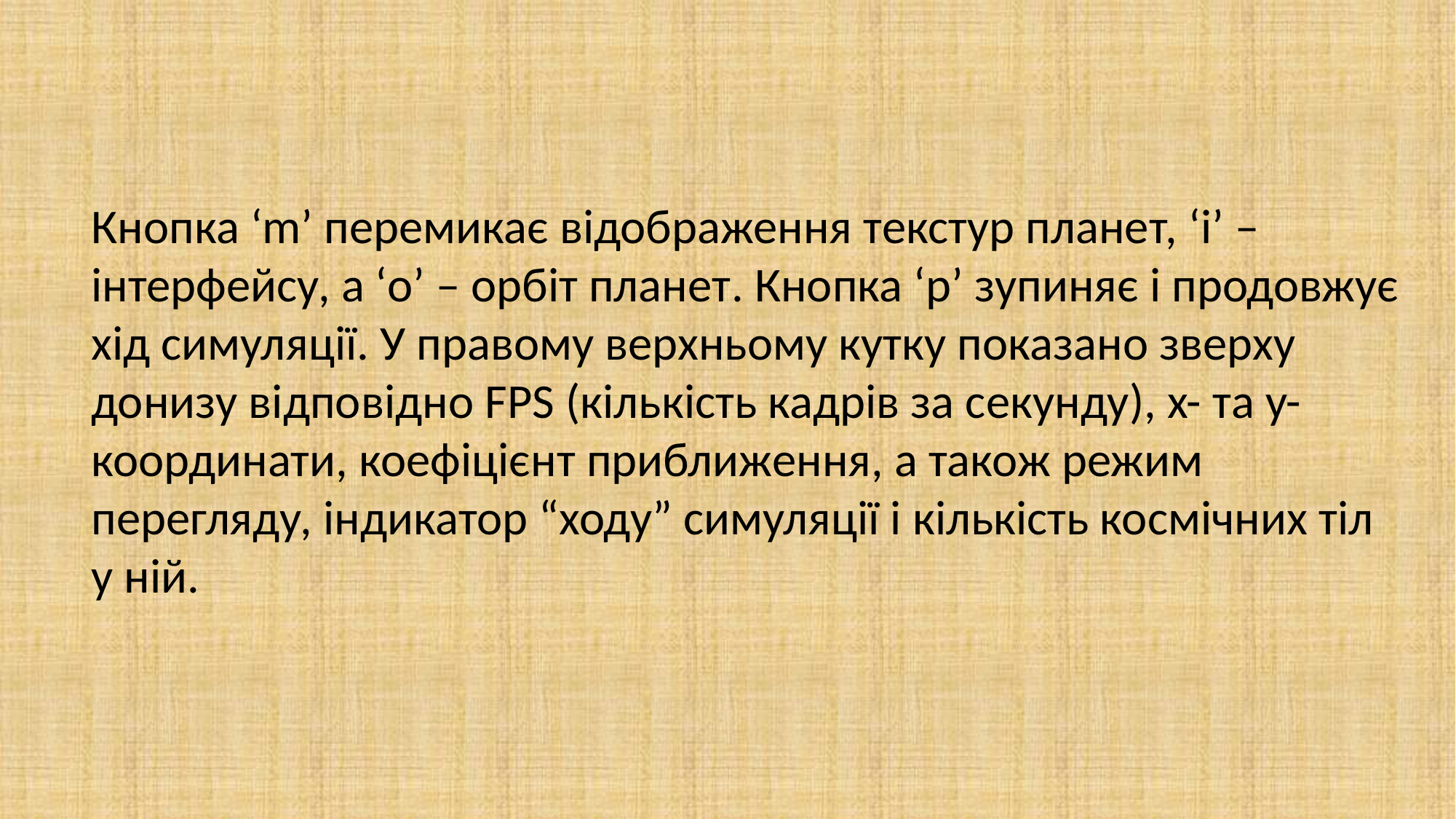

Кнопка ‘m’ перемикає відображення текстур планет, ‘i’ – інтерфейсу, а ‘o’ – орбіт планет. Кнопка ‘p’ зупиняє і продовжує хід симуляції. У правому верхньому кутку показано зверху донизу відповідно FPS (кількість кадрів за секунду), x- та y-координати, коефіцієнт приближення, а також режим перегляду, індикатор “ходу” симуляції і кількість космічних тіл у ній.